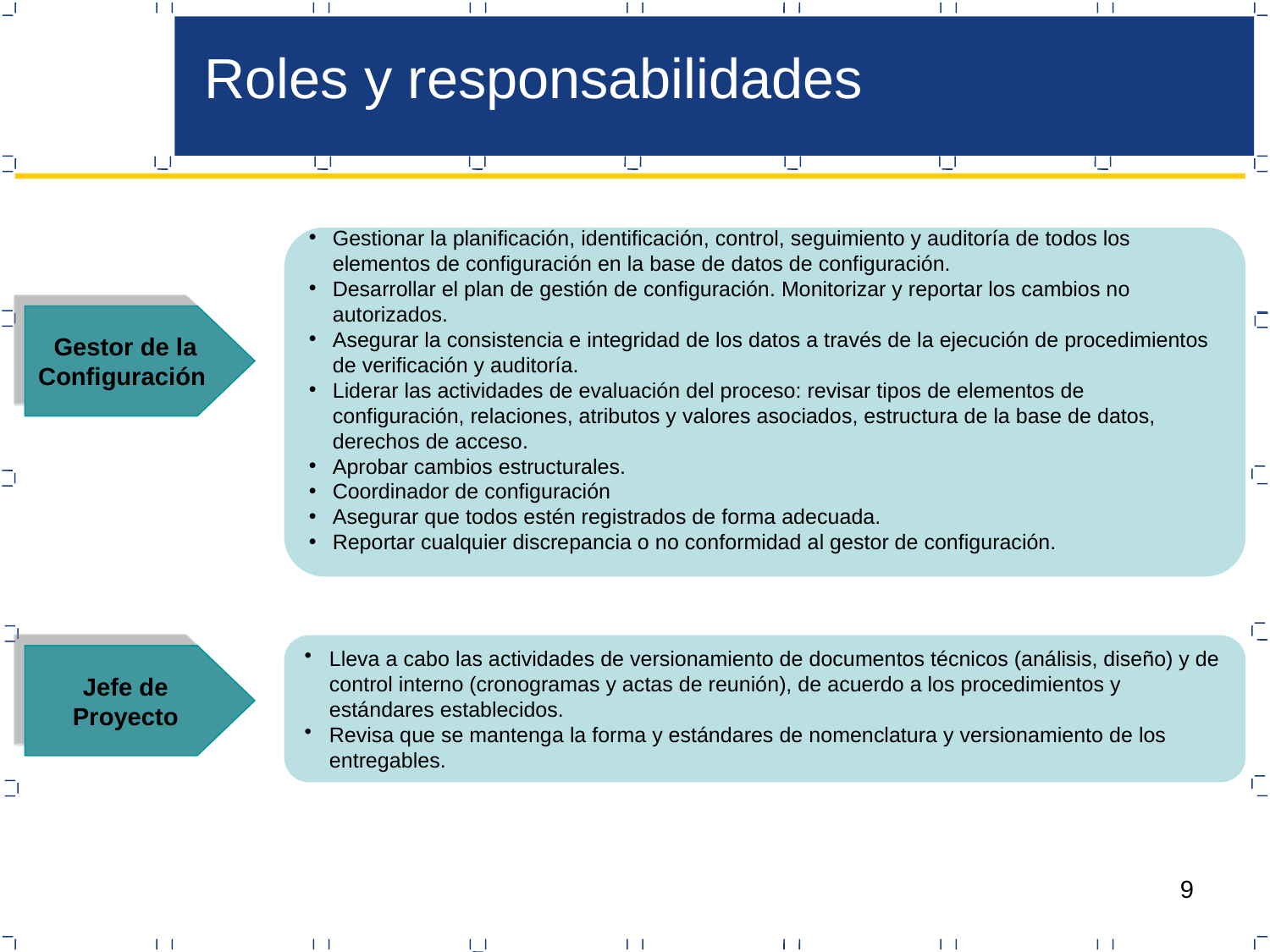

Roles y responsabilidades

Gestionar la planificación, identificación, control, seguimiento y auditoría de todos los elementos de configuración en la base de datos de configuración.
Desarrollar el plan de gestión de configuración. Monitorizar y reportar los cambios no autorizados.
Asegurar la consistencia e integridad de los datos a través de la ejecución de procedimientos de verificación y auditoría.
Liderar las actividades de evaluación del proceso: revisar tipos de elementos de configuración, relaciones, atributos y valores asociados, estructura de la base de datos, derechos de acceso.
Aprobar cambios estructurales.
Coordinador de configuración
Asegurar que todos estén registrados de forma adecuada.
Reportar cualquier discrepancia o no conformidad al gestor de configuración.

Gestor de la Configuración
Lleva a cabo las actividades de versionamiento de documentos técnicos (análisis, diseño) y de control interno (cronogramas y actas de reunión), de acuerdo a los procedimientos y estándares establecidos.
Revisa que se mantenga la forma y estándares de nomenclatura y versionamiento de los entregables.
Jefe de Proyecto